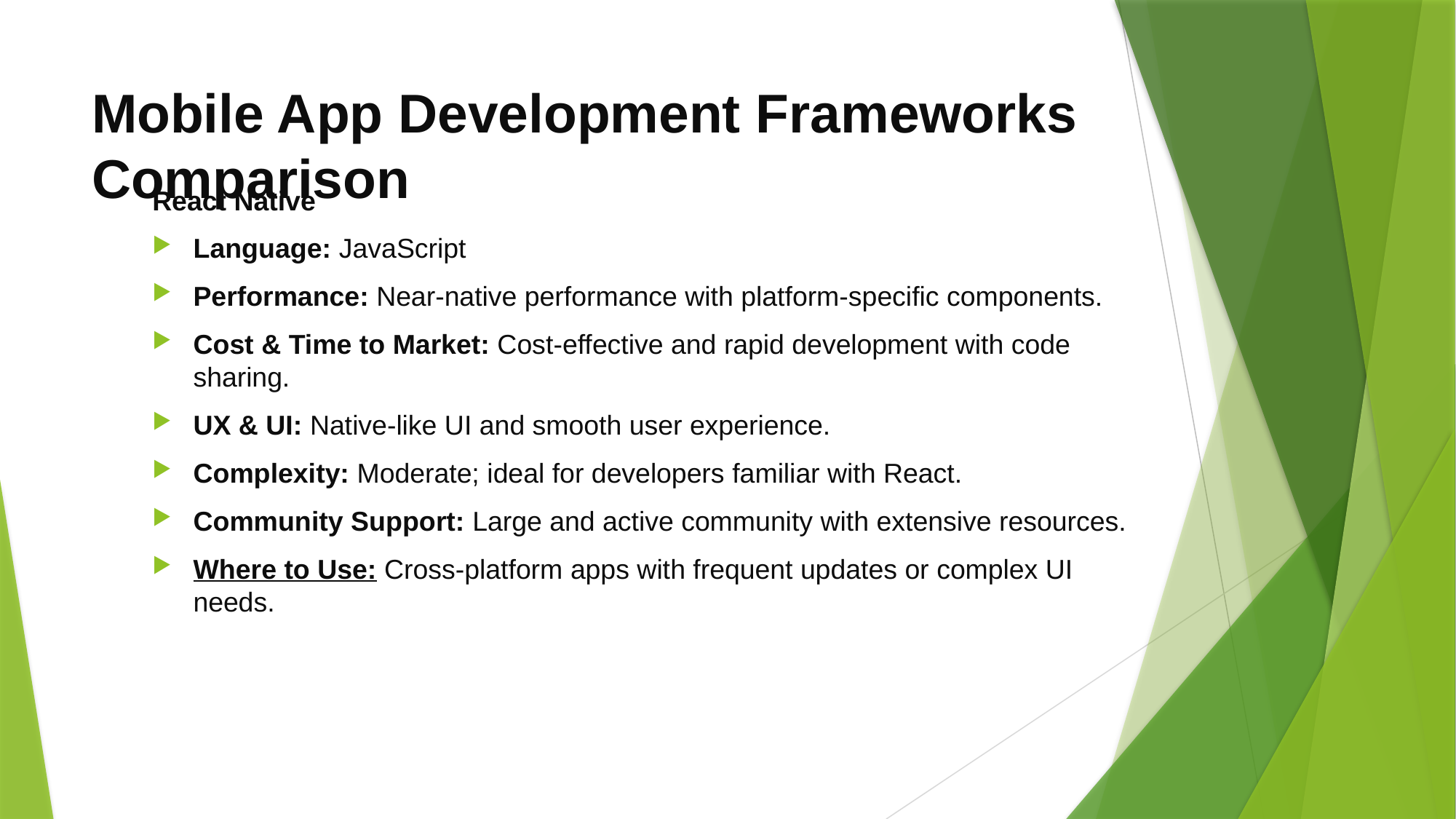

# Mobile App Development Frameworks Comparison
React Native
Language: JavaScript
Performance: Near-native performance with platform-specific components.
Cost & Time to Market: Cost-effective and rapid development with code sharing.
UX & UI: Native-like UI and smooth user experience.
Complexity: Moderate; ideal for developers familiar with React.
Community Support: Large and active community with extensive resources.
Where to Use: Cross-platform apps with frequent updates or complex UI needs.